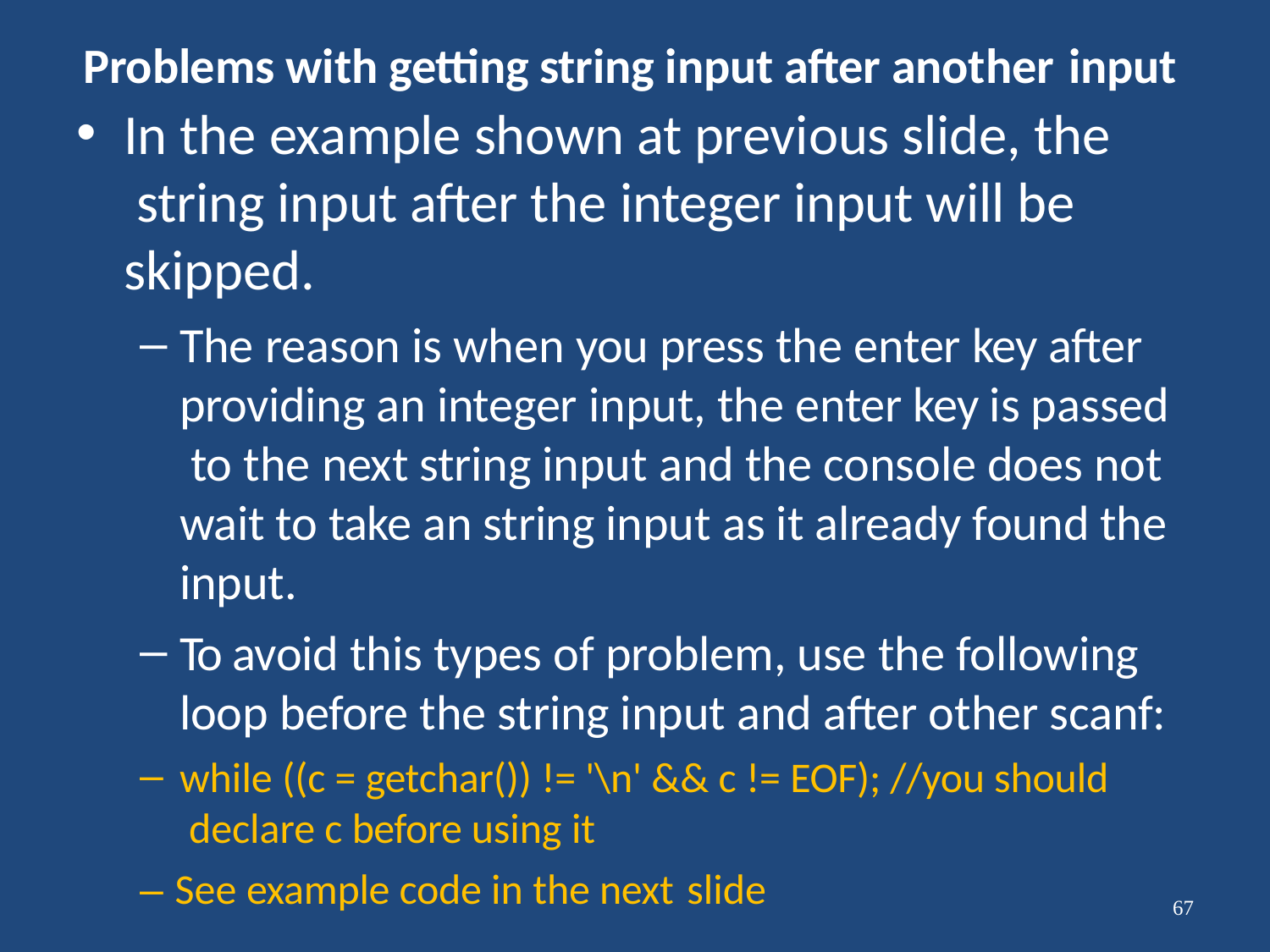

# Problems with getting string input after another input
In the example shown at previous slide, the  string input after the integer input will be  skipped.
The reason is when you press the enter key after  providing an integer input, the enter key is passed  to the next string input and the console does not  wait to take an string input as it already found the  input.
To avoid this types of problem, use the following  loop before the string input and after other scanf:
while ((c = getchar()) != '\n' && c != EOF); //you should  declare c before using it
– See example code in the next slide
67